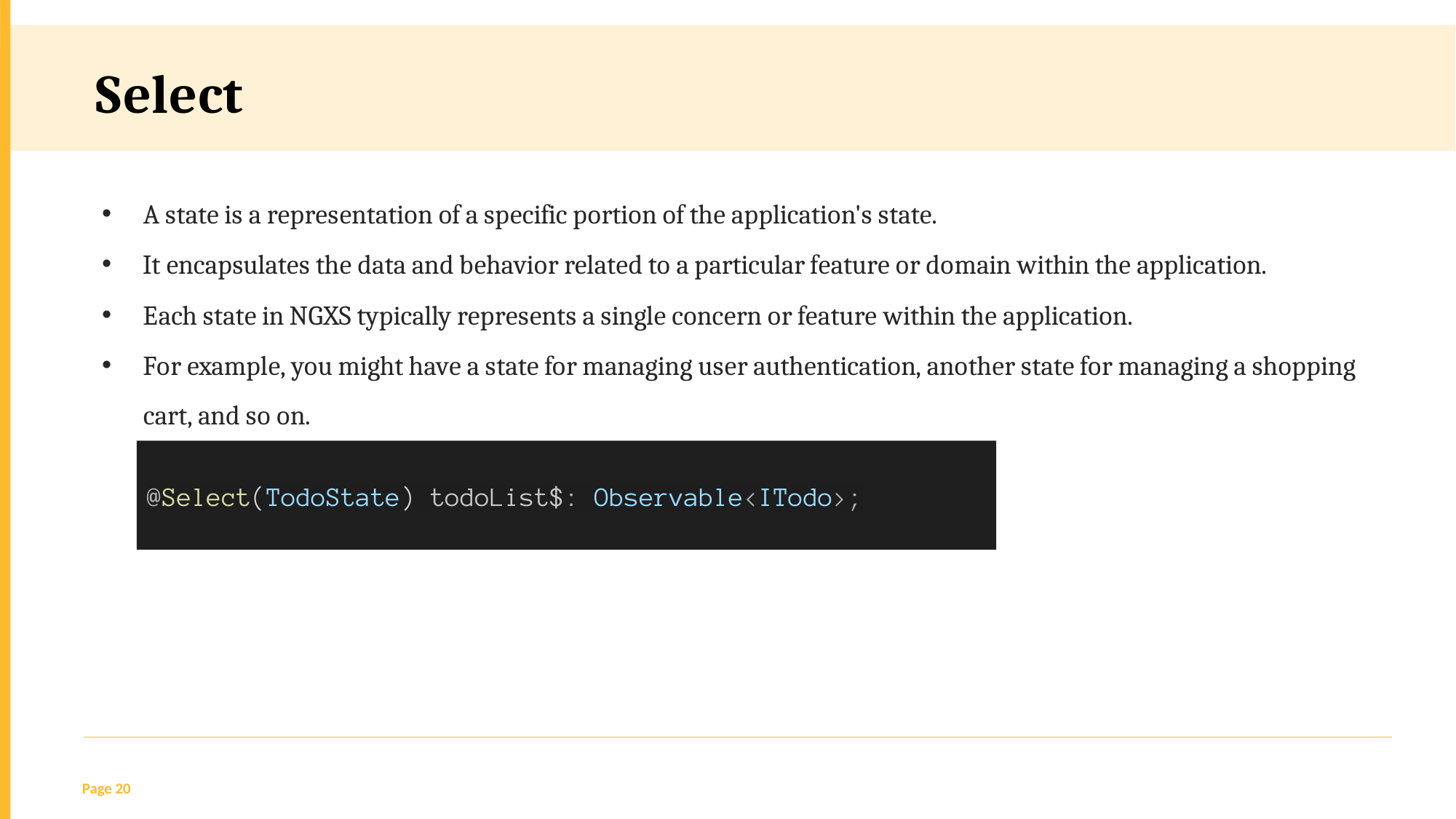

Select
A state is a representation of a specific portion of the application's state.
It encapsulates the data and behavior related to a particular feature or domain within the application.
Each state in NGXS typically represents a single concern or feature within the application.
For example, you might have a state for managing user authentication, another state for managing a shopping cart, and so on.

@Select(TodoState) todoList$: Observable<ITodo>;

Page 20